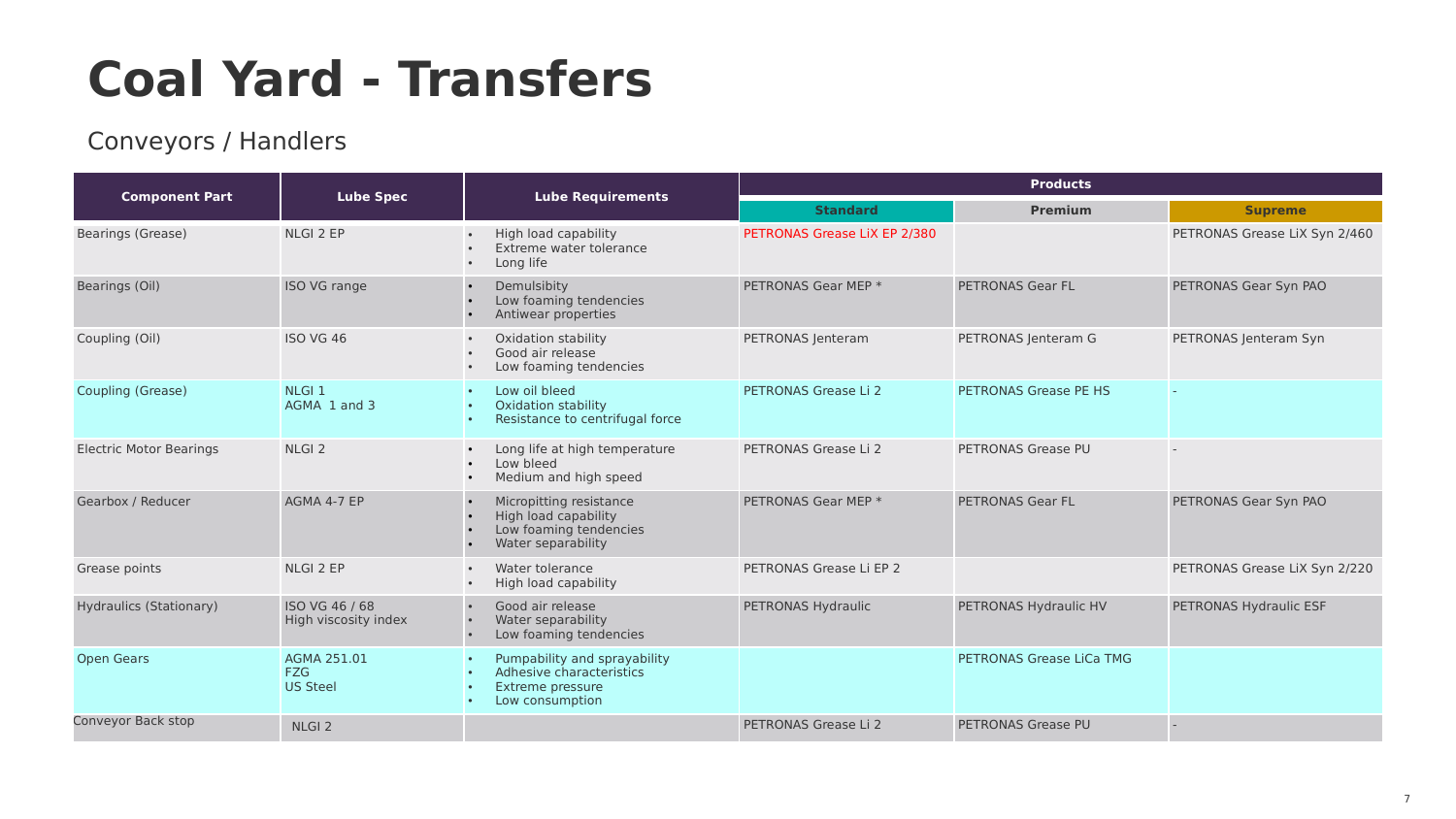

# Coal Yard - Transfers
Conveyors / Handlers
| Component Part | Lube Spec | Lube Requirements | Products |  |  |
| --- | --- | --- | --- | --- | --- |
|  |  |  | Standard | Premium | Supreme |
| Bearings (Grease) | NLGI 2 EP | High load capability Extreme water tolerance Long life | PETRONAS Grease LiX EP 2/380 |  | PETRONAS Grease LiX Syn 2/460 |
| Bearings (Oil) | ISO VG range | Demulsibity Low foaming tendencies Antiwear properties | PETRONAS Gear MEP \* | PETRONAS Gear FL | PETRONAS Gear Syn PAO |
| Coupling (Oil) | ISO VG 46 | Oxidation stability Good air release Low foaming tendencies | PETRONAS Jenteram | PETRONAS Jenteram G | PETRONAS Jenteram Syn |
| Coupling (Grease) | NLGI 1 AGMA 1 and 3 | Low oil bleed Oxidation stability Resistance to centrifugal force | PETRONAS Grease Li 2 | PETRONAS Grease PE HS | - |
| Electric Motor Bearings | NLGI 2 | Long life at high temperature Low bleed Medium and high speed | PETRONAS Grease Li 2 | PETRONAS Grease PU | - |
| Gearbox / Reducer | AGMA 4-7 EP | Micropitting resistance High load capability Low foaming tendencies Water separability | PETRONAS Gear MEP \* | PETRONAS Gear FL | PETRONAS Gear Syn PAO |
| Grease points | NLGI 2 EP | Water tolerance High load capability | PETRONAS Grease Li EP 2 |  | PETRONAS Grease LiX Syn 2/220 |
| Hydraulics (Stationary) | ISO VG 46 / 68 High viscosity index | Good air release Water separability Low foaming tendencies | PETRONAS Hydraulic | PETRONAS Hydraulic HV | PETRONAS Hydraulic ESF |
| Open Gears | AGMA 251.01 FZG US Steel | Pumpability and sprayability Adhesive characteristics Extreme pressure Low consumption |  | PETRONAS Grease LiCa TMG |  |
| Conveyor Back stop | NLGI 2 |  | PETRONAS Grease Li 2 | PETRONAS Grease PU | - |